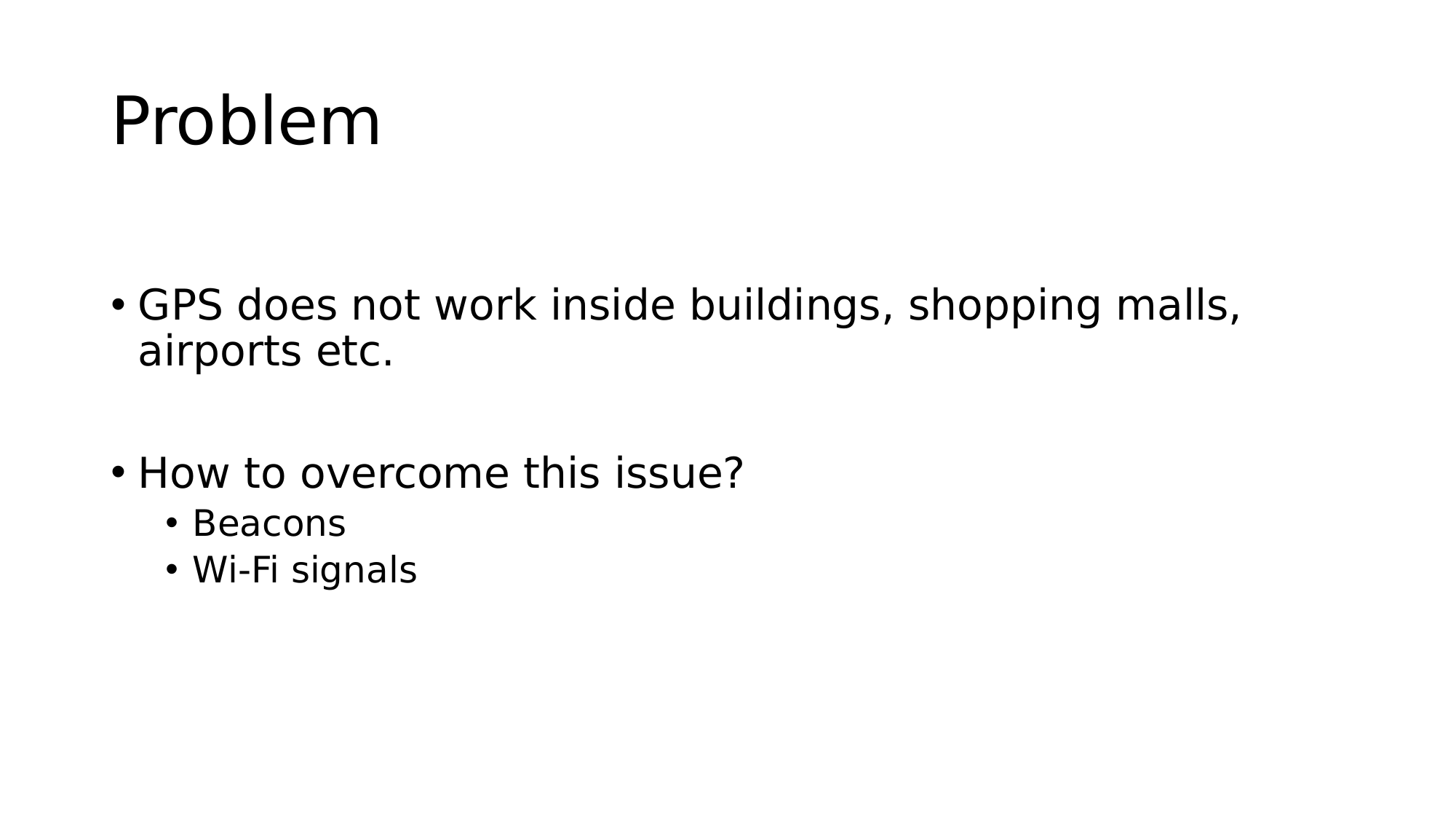

# Problem
GPS does not work inside buildings, shopping malls, airports etc.

How to overcome this issue?
Beacons
Wi-Fi signals